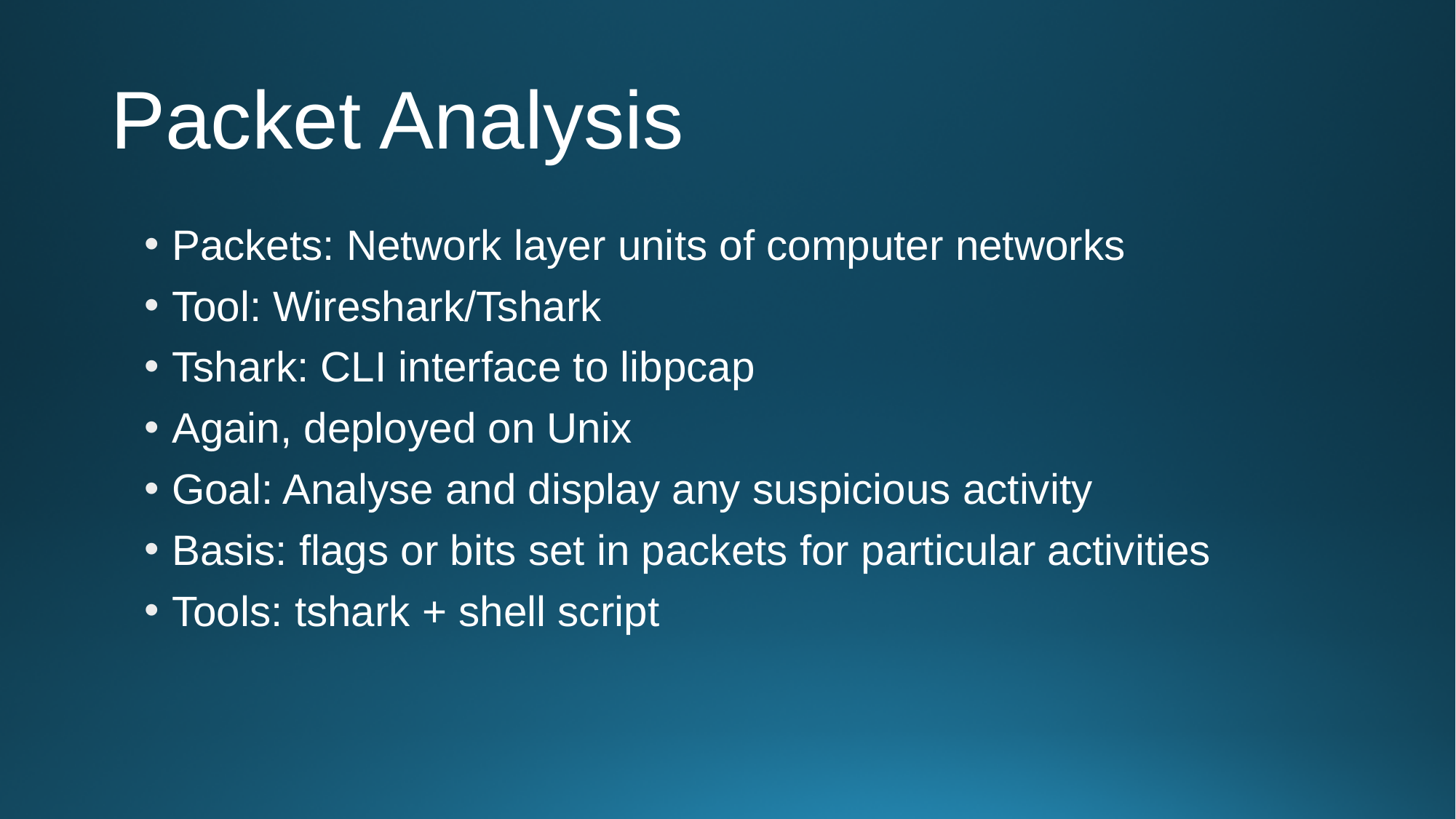

# Packet Analysis
Packets: Network layer units of computer networks
Tool: Wireshark/Tshark
Tshark: CLI interface to libpcap
Again, deployed on Unix
Goal: Analyse and display any suspicious activity
Basis: flags or bits set in packets for particular activities
Tools: tshark + shell script